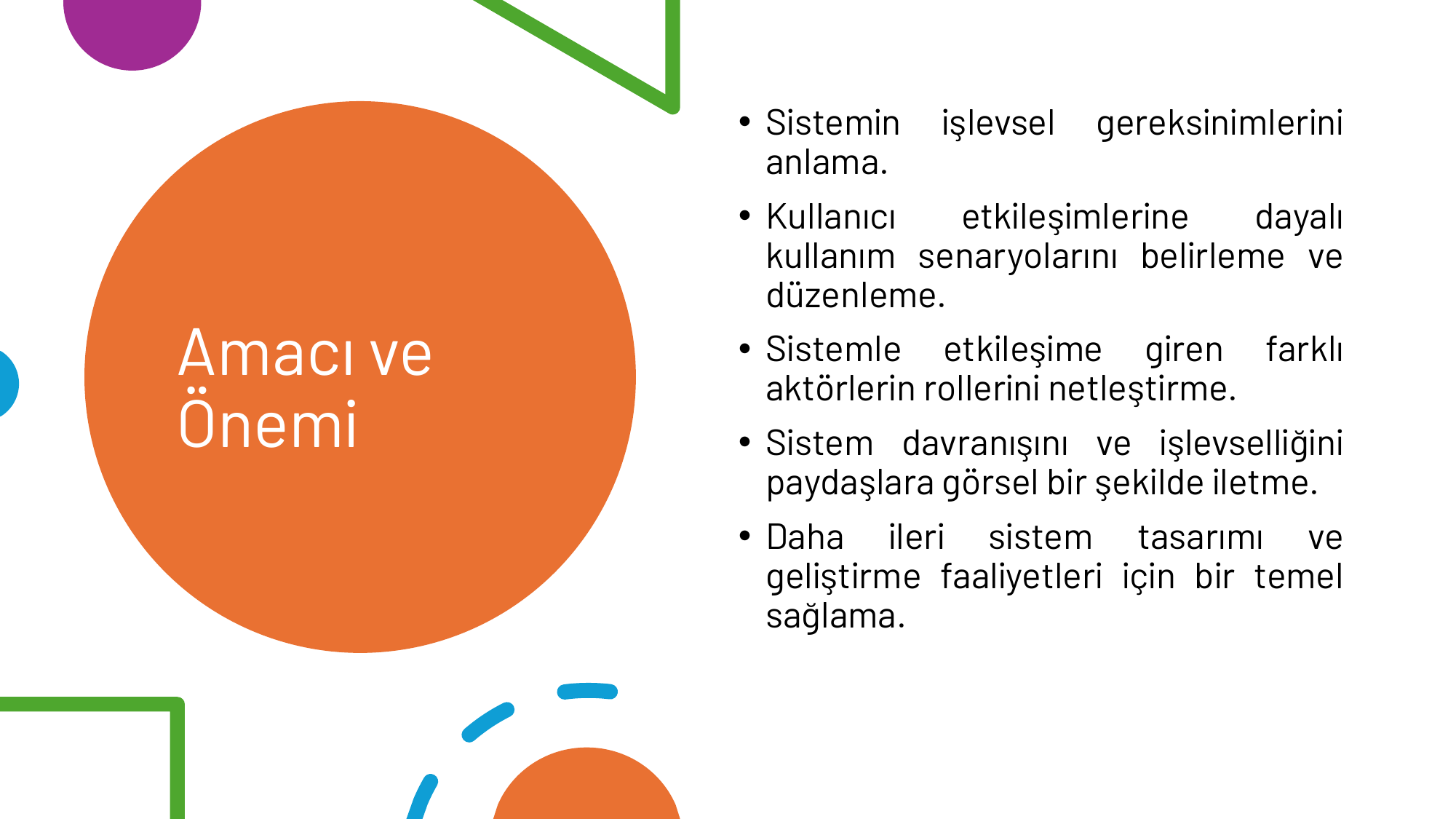

Sistemin işlevsel gereksinimlerini anlama.
Kullanıcı etkileşimlerine dayalı kullanım senaryolarını belirleme ve düzenleme.
Sistemle etkileşime giren farklı aktörlerin rollerini netleştirme.
Sistem davranışını ve işlevselliğini paydaşlara görsel bir şekilde iletme.
Daha ileri sistem tasarımı ve geliştirme faaliyetleri için bir temel sağlama.

# Amacı ve Önemi